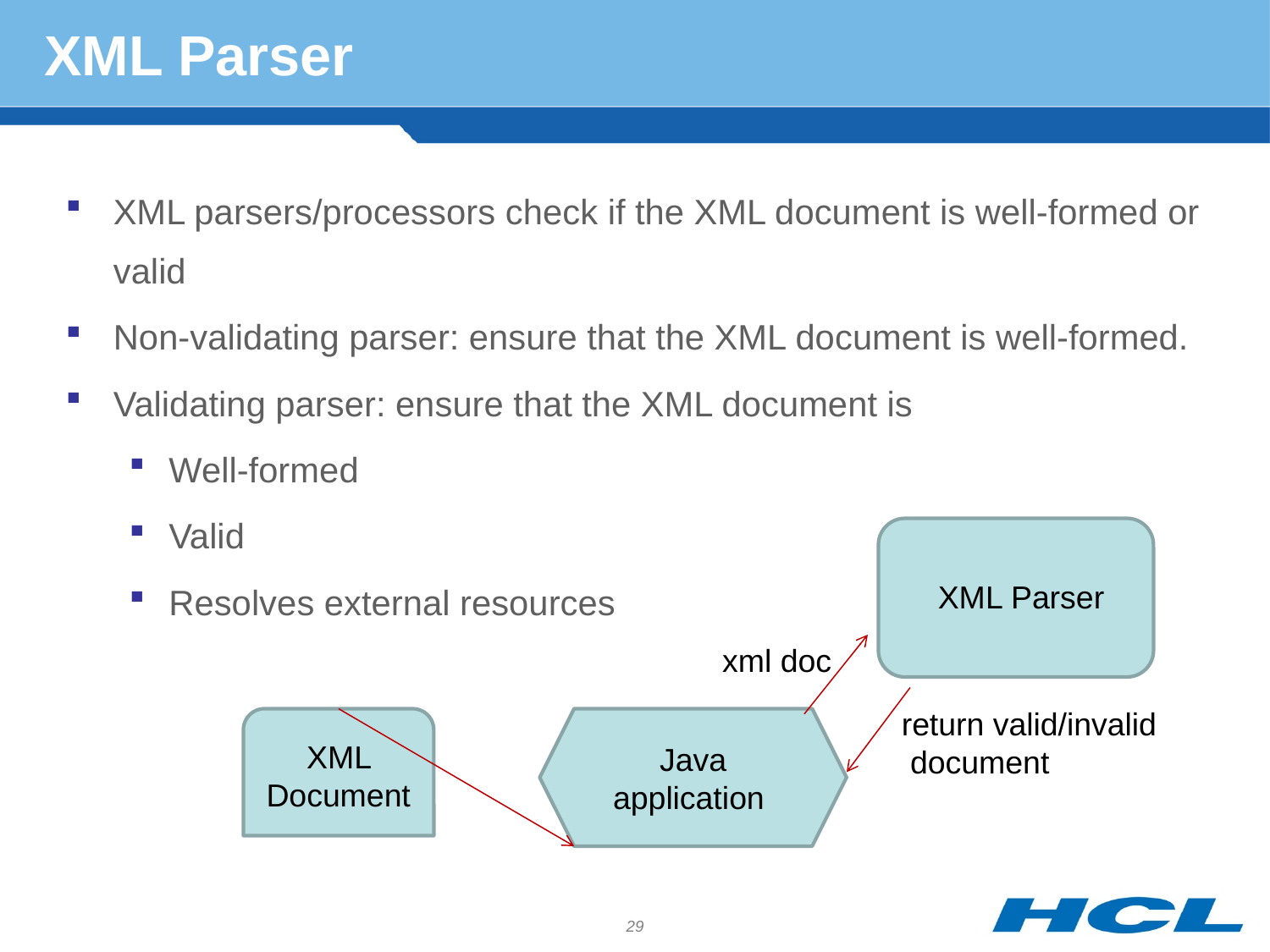

# XML Parser
XML parsers/processors check if the XML document is well-formed or valid
Non-validating parser: ensure that the XML document is well-formed.
Validating parser: ensure that the XML document is
Well-formed
Valid
Resolves external resources

XML Parser
xml doc
return valid/invalid
 document
XML Document
Java application
29